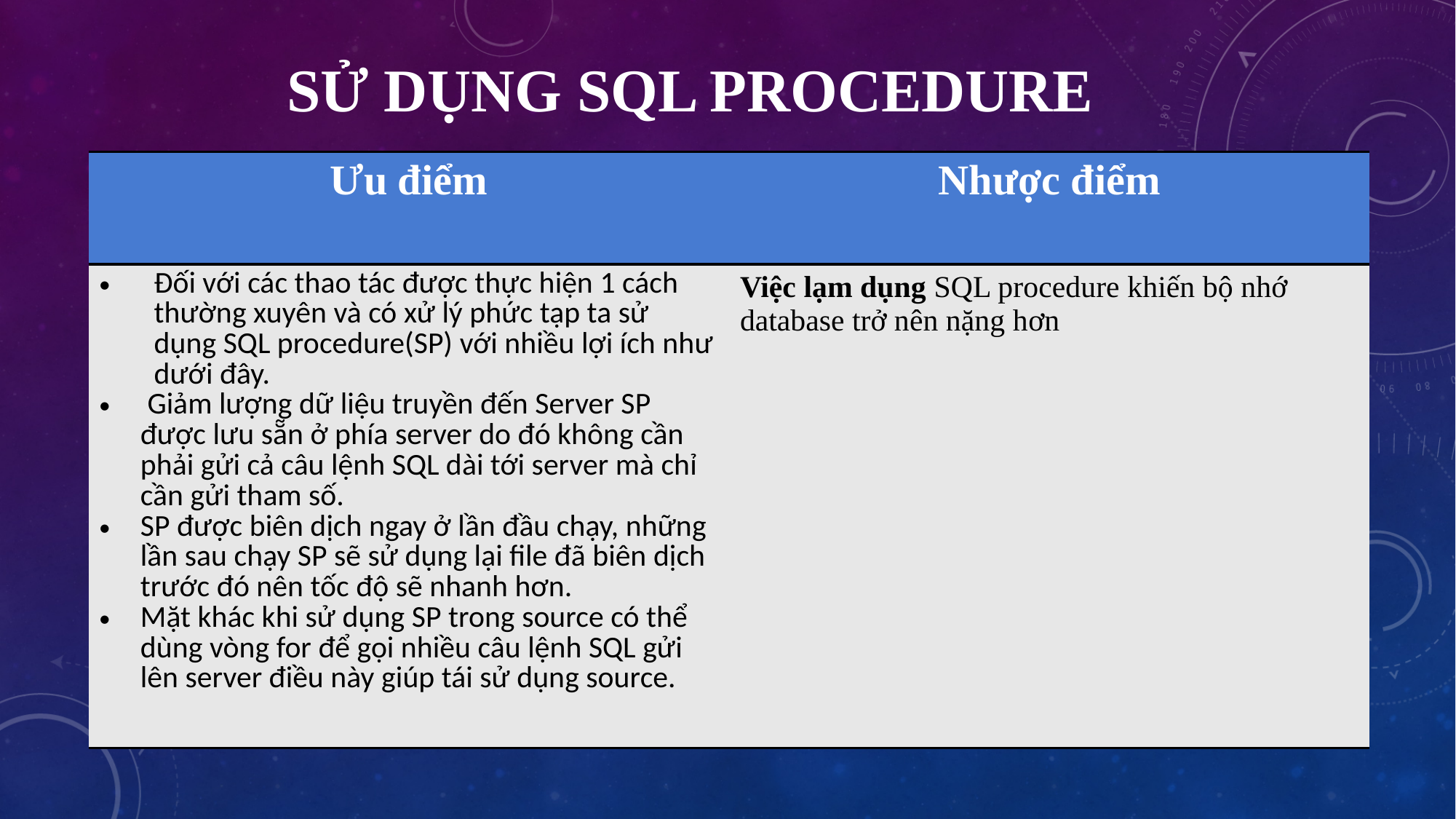

# Sử Dụng sql procedure
| Ưu điểm | Nhược điểm |
| --- | --- |
| Đối với các thao tác được thực hiện 1 cách thường xuyên và có xử lý phức tạp ta sử dụng SQL procedure(SP) với nhiều lợi ích như dưới đây. Giảm lượng dữ liệu truyền đến Server SP được lưu sẵn ở phía server do đó không cần phải gửi cả câu lệnh SQL dài tới server mà chỉ cần gửi tham số. SP được biên dịch ngay ở lần đầu chạy, những lần sau chạy SP sẽ sử dụng lại file đã biên dịch trước đó nên tốc độ sẽ nhanh hơn. Mặt khác khi sử dụng SP trong source có thể dùng vòng for để gọi nhiều câu lệnh SQL gửi lên server điều này giúp tái sử dụng source. | Việc lạm dụng SQL procedure khiến bộ nhớ database trở nên nặng hơn |